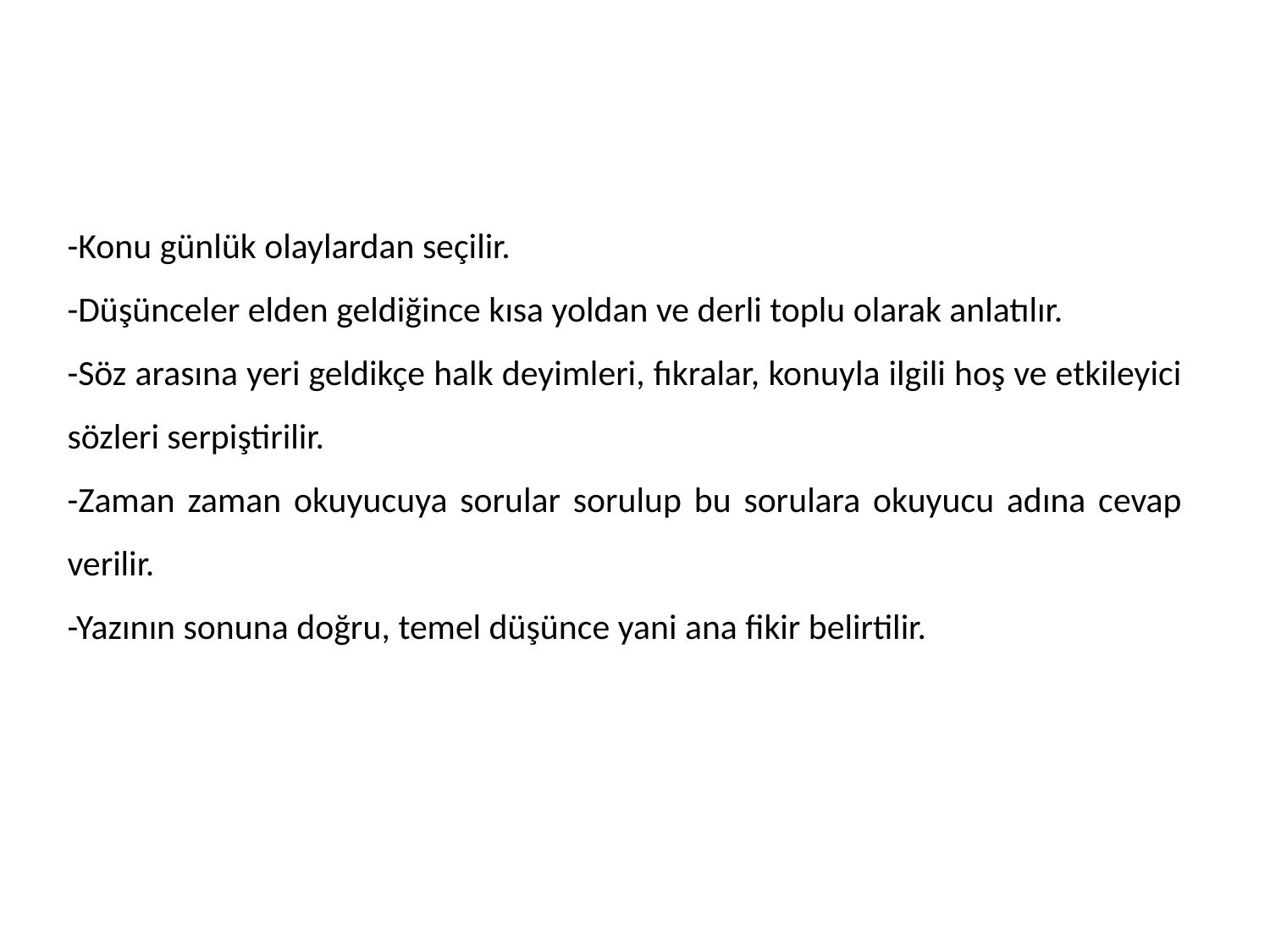

-Konu günlük olaylardan seçilir.
-Düşünceler elden geldiğince kısa yoldan ve derli toplu olarak anlatılır.
-Söz arasına yeri geldikçe halk deyimleri, fıkralar, konuyla ilgili hoş ve etkileyici sözleri serpiştirilir.
-Zaman zaman okuyucuya sorular sorulup bu sorulara okuyucu adına cevap verilir.
-Yazının sonuna doğru, temel düşünce yani ana fikir belirtilir.